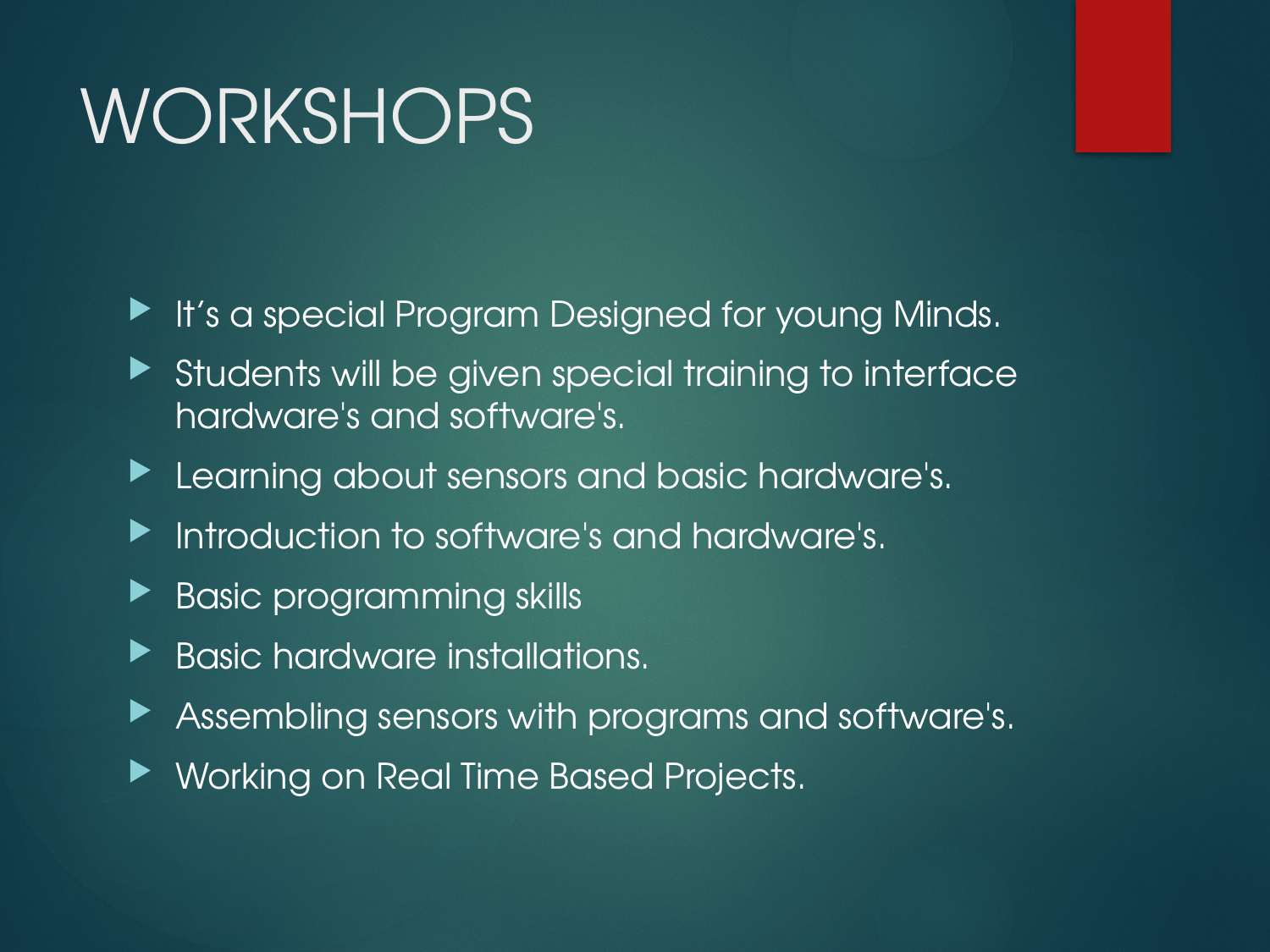

# WORKSHOPS
It’s a special Program Designed for young Minds.
Students will be given special training to interface hardware's and software's.
Learning about sensors and basic hardware's.
Introduction to software's and hardware's.
Basic programming skills
Basic hardware installations.
Assembling sensors with programs and software's.
Working on Real Time Based Projects.